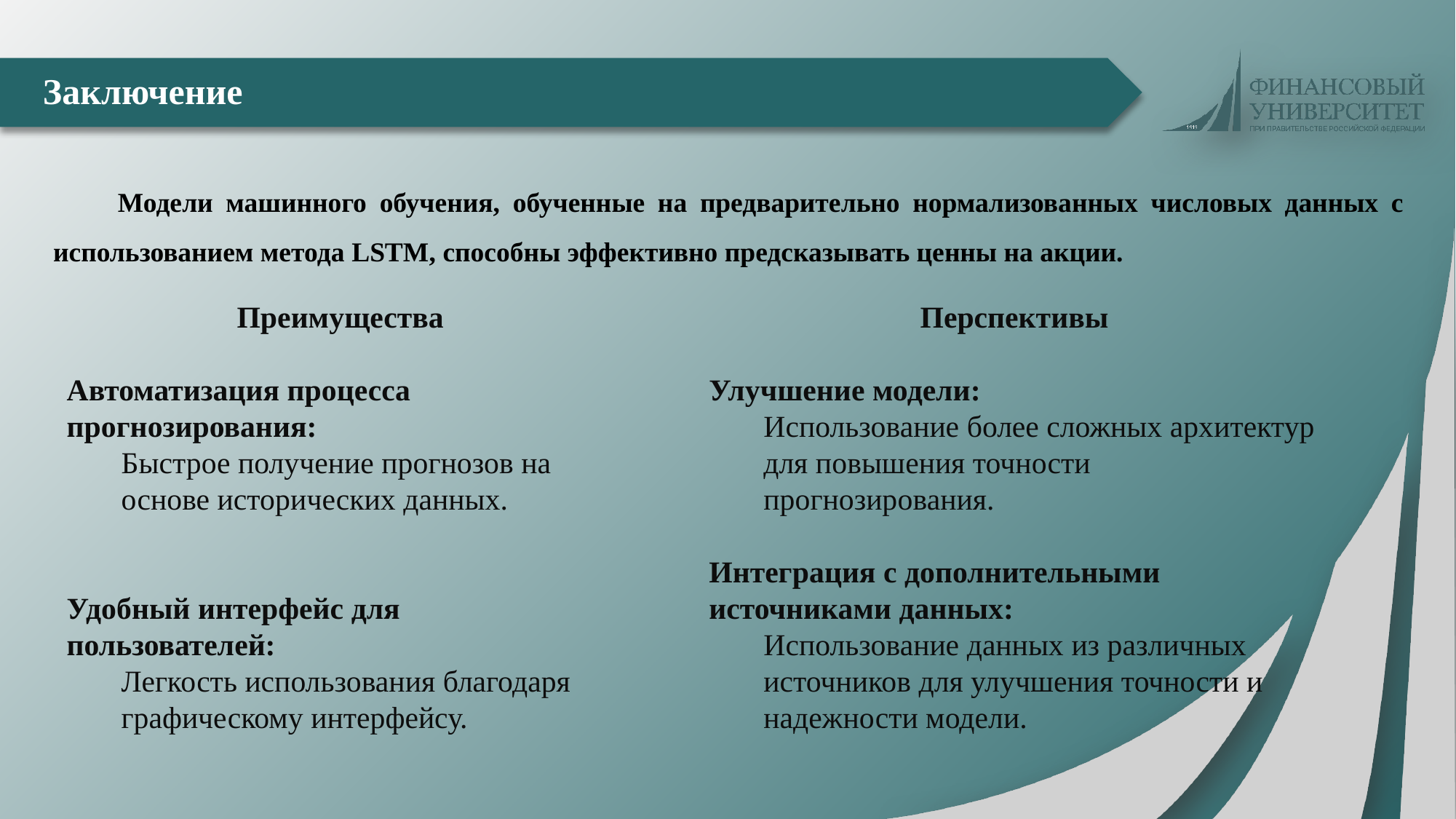

# Заключение
Модели машинного обучения, обученные на предварительно нормализованных числовых данных с использованием метода LSTM, способны эффективно предсказывать ценны на акции.
Преимущества

Автоматизация процесса прогнозирования:
Быстрое получение прогнозов на основе исторических данных.

Удобный интерфейс для пользователей:
Легкость использования благодаря графическому интерфейсу.

Перспективы

Улучшение модели:
Использование более сложных архитектур для повышения точности прогнозирования.

Интеграция с дополнительными источниками данных:
Использование данных из различных источников для улучшения точности и надежности модели.